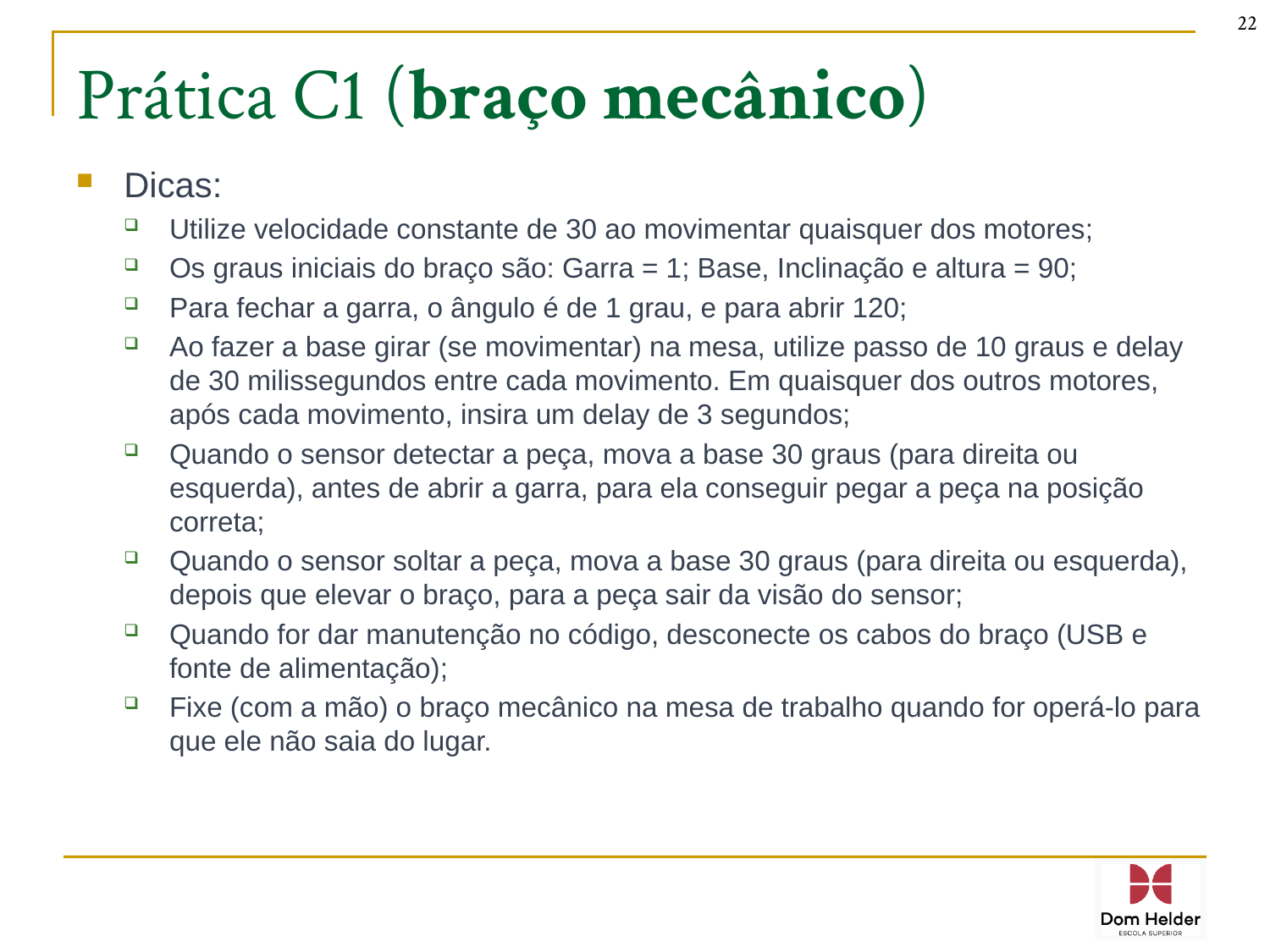

22
# Prática C1 (braço mecânico)
Dicas:
Utilize velocidade constante de 30 ao movimentar quaisquer dos motores;
Os graus iniciais do braço são: Garra = 1; Base, Inclinação e altura = 90;
Para fechar a garra, o ângulo é de 1 grau, e para abrir 120;
Ao fazer a base girar (se movimentar) na mesa, utilize passo de 10 graus e delay de 30 milissegundos entre cada movimento. Em quaisquer dos outros motores, após cada movimento, insira um delay de 3 segundos;
Quando o sensor detectar a peça, mova a base 30 graus (para direita ou esquerda), antes de abrir a garra, para ela conseguir pegar a peça na posição correta;
Quando o sensor soltar a peça, mova a base 30 graus (para direita ou esquerda), depois que elevar o braço, para a peça sair da visão do sensor;
Quando for dar manutenção no código, desconecte os cabos do braço (USB e fonte de alimentação);
Fixe (com a mão) o braço mecânico na mesa de trabalho quando for operá-lo para que ele não saia do lugar.